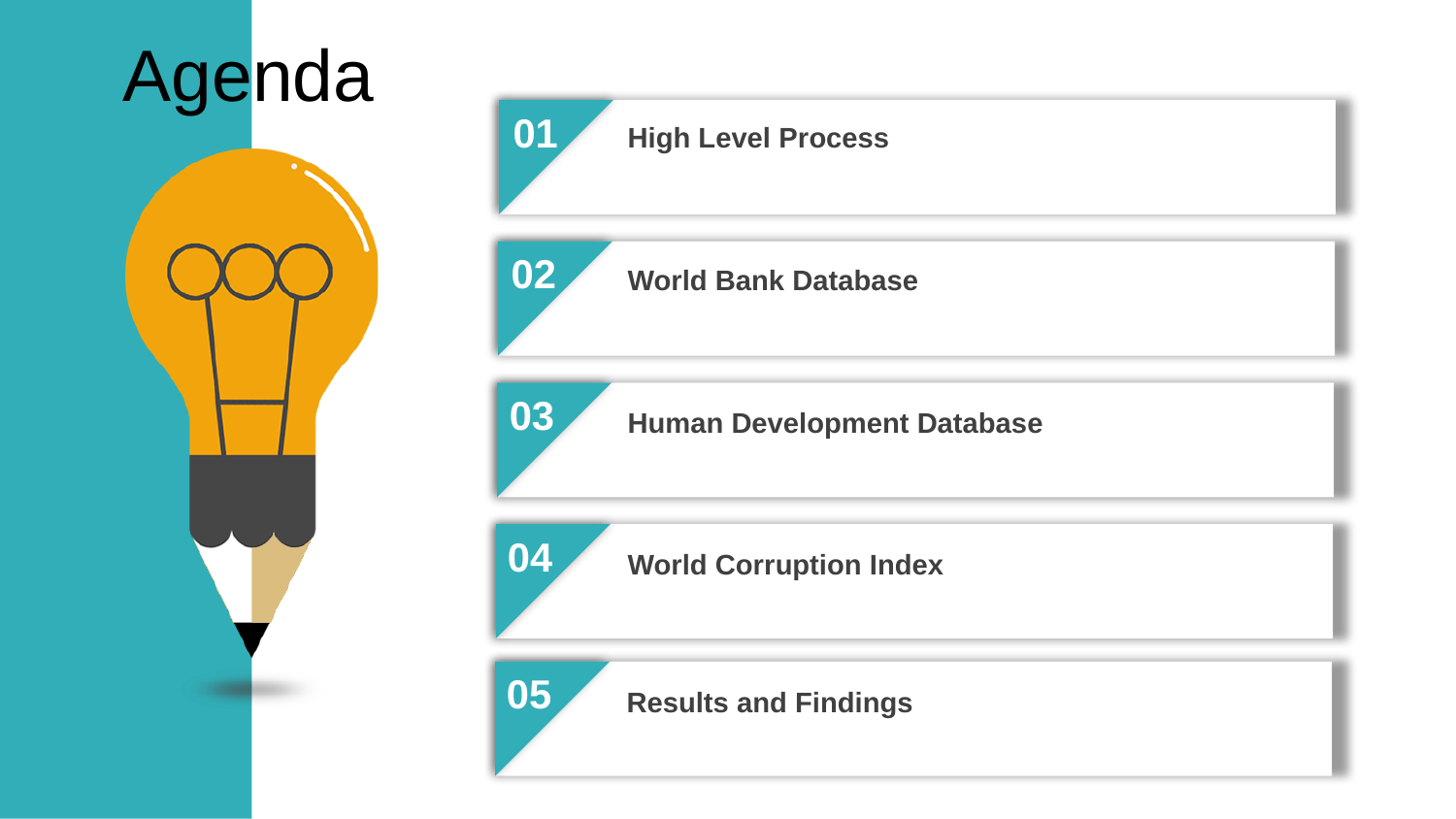

Agenda

01
High Level Process

02

World Bank Database

03

Human Development Database

04
World Corruption Index

05
Results and Findings